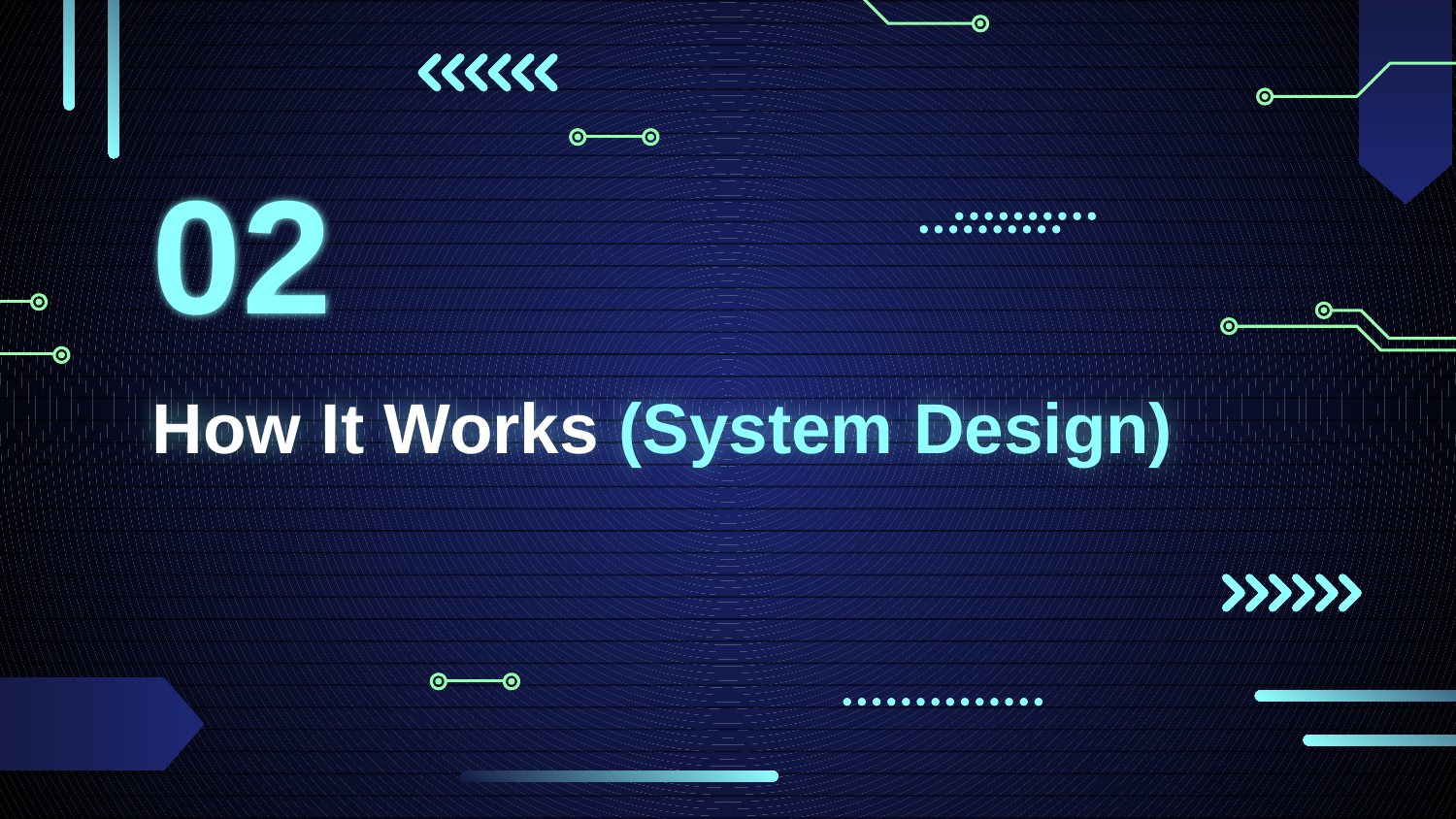

02

# How It Works (System Design)